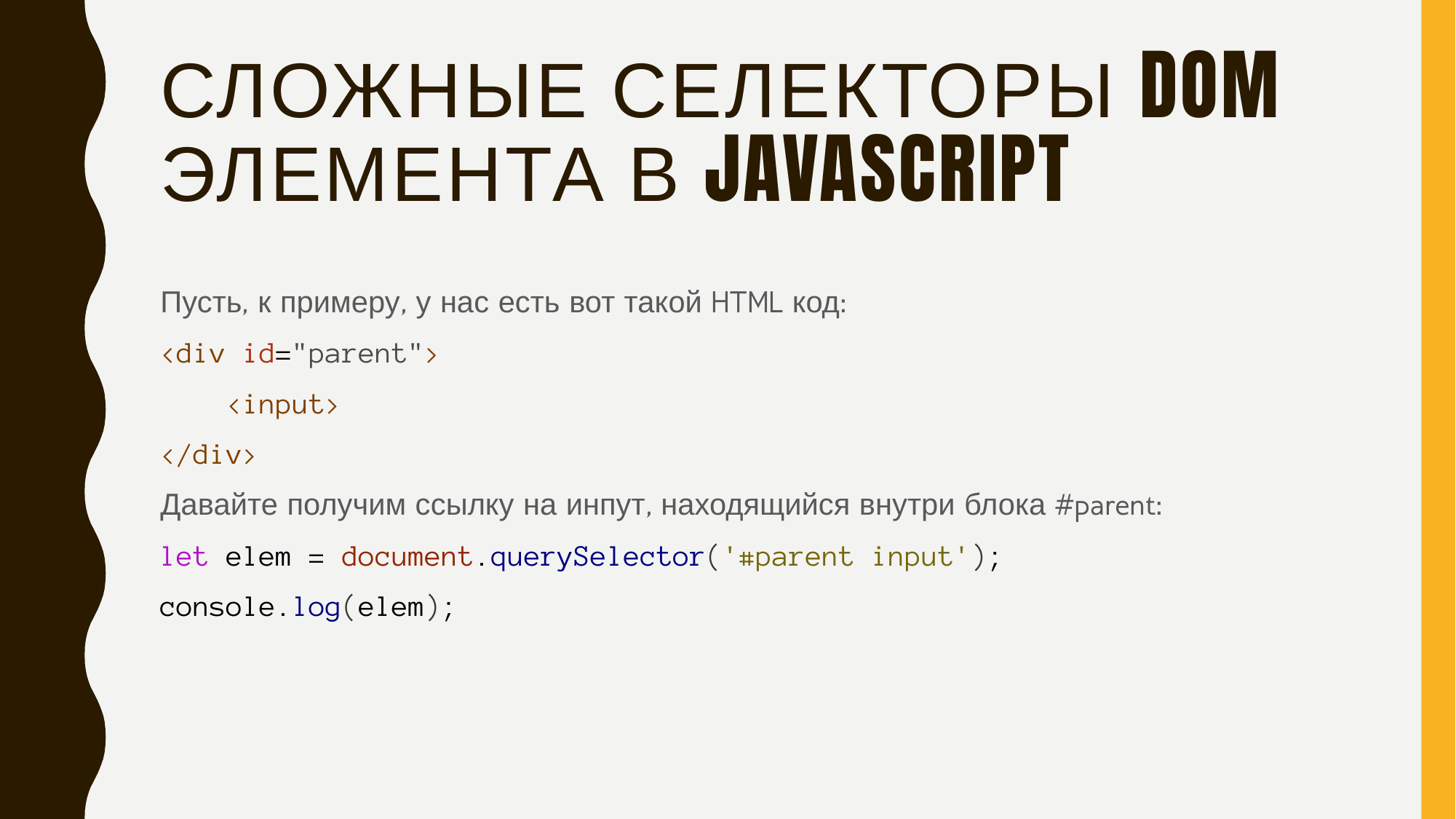

# Сложные селекторы DOM элемента в JavaScript
Пусть, к примеру, у нас есть вот такой HTML код:
<div id="parent">
    <input>
</div>
Давайте получим ссылку на инпут, находящийся внутри блока #parent:
let elem = document.querySelector('#parent input');
console.log(elem);